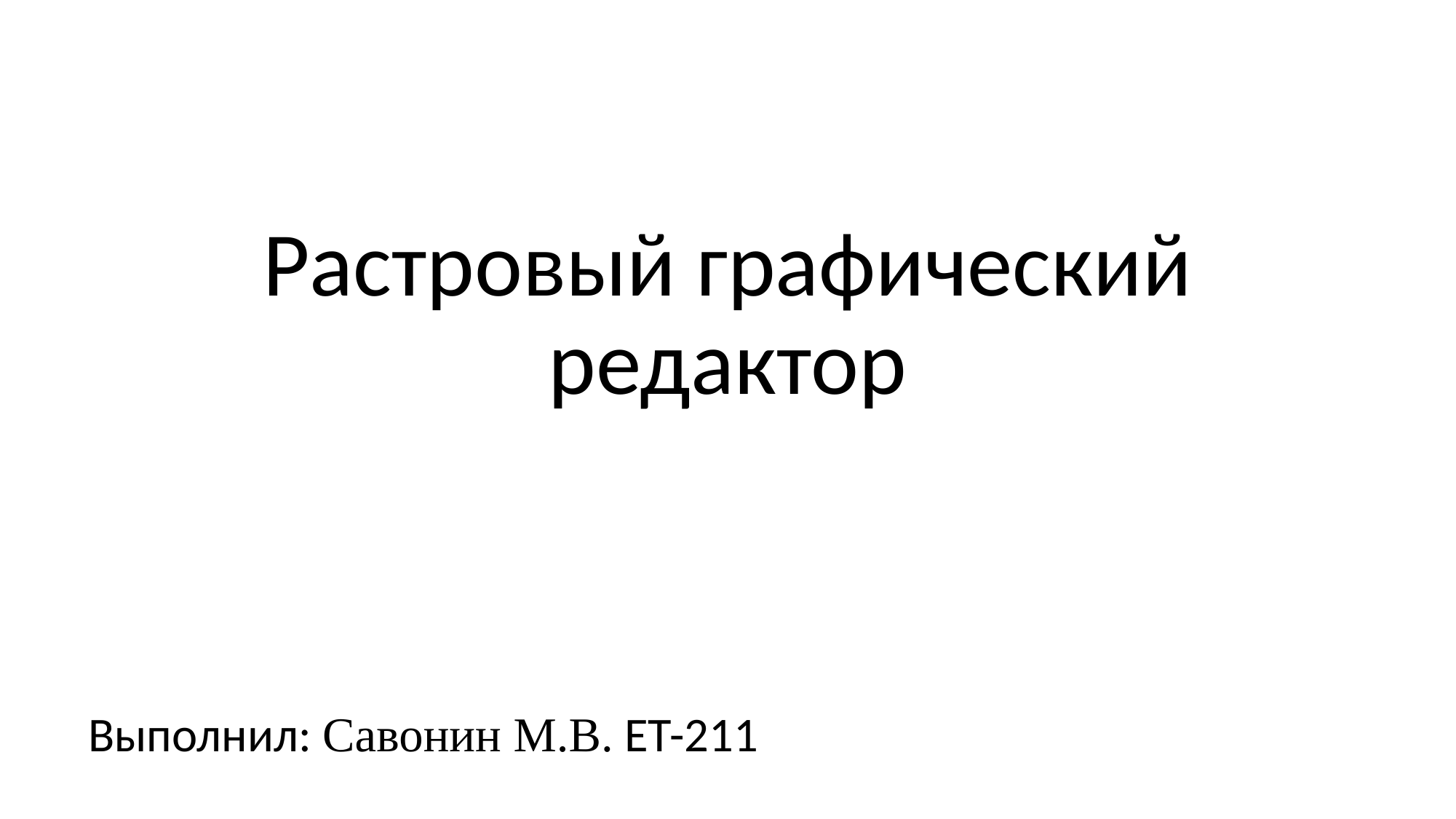

# Растровый графический редактор
Выполнил: Савонин М.В. ЕТ-211